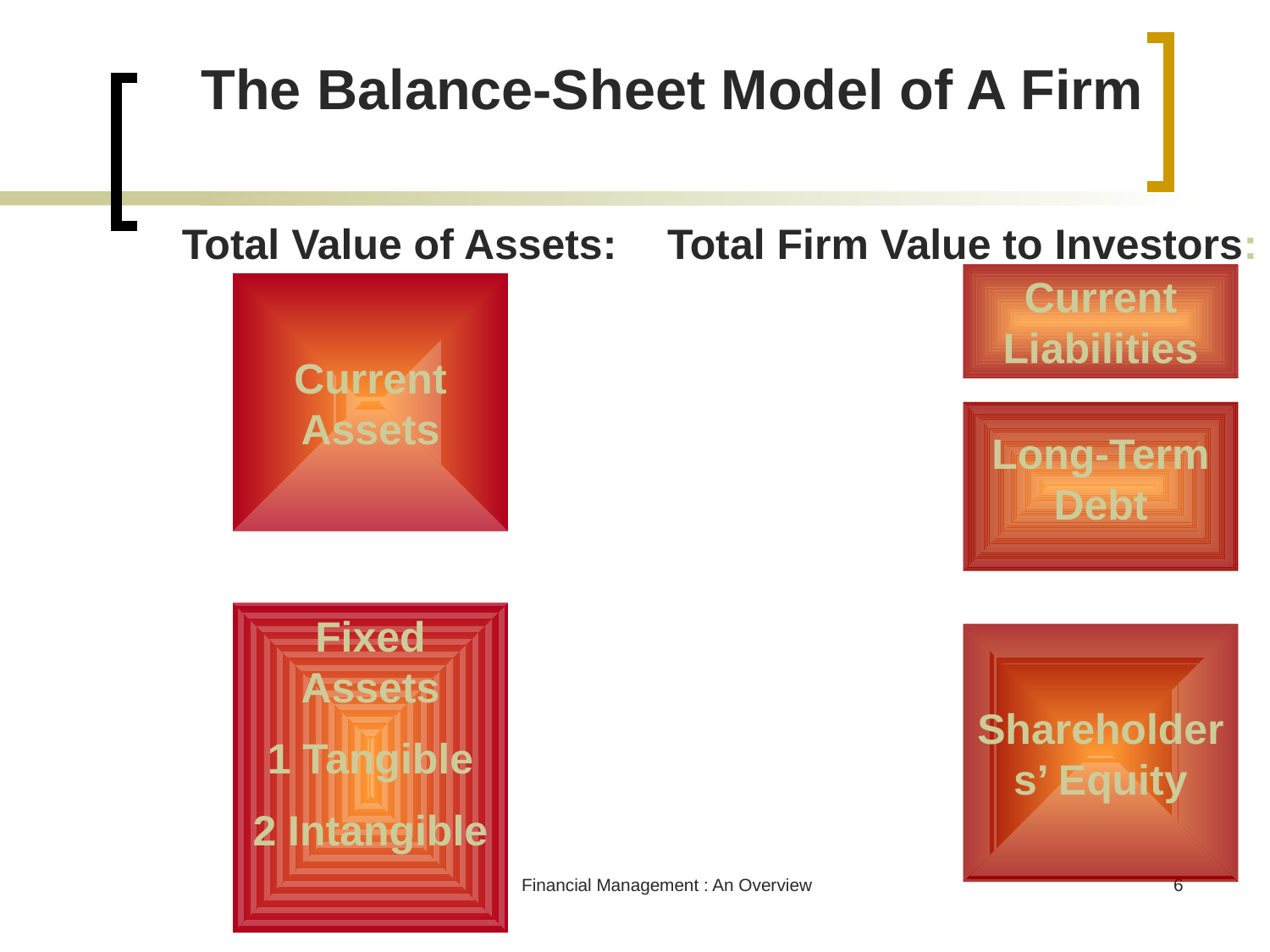

# The Balance-Sheet Model of A Firm
Total Value of Assets:

Current Assets

Fixed Assets
1 Tangible
2 Intangible

Total Firm Value to Investors:
Current Liabilities
Long-Term Debt

Shareholders’ Equity

Financial Management : An Overview
6